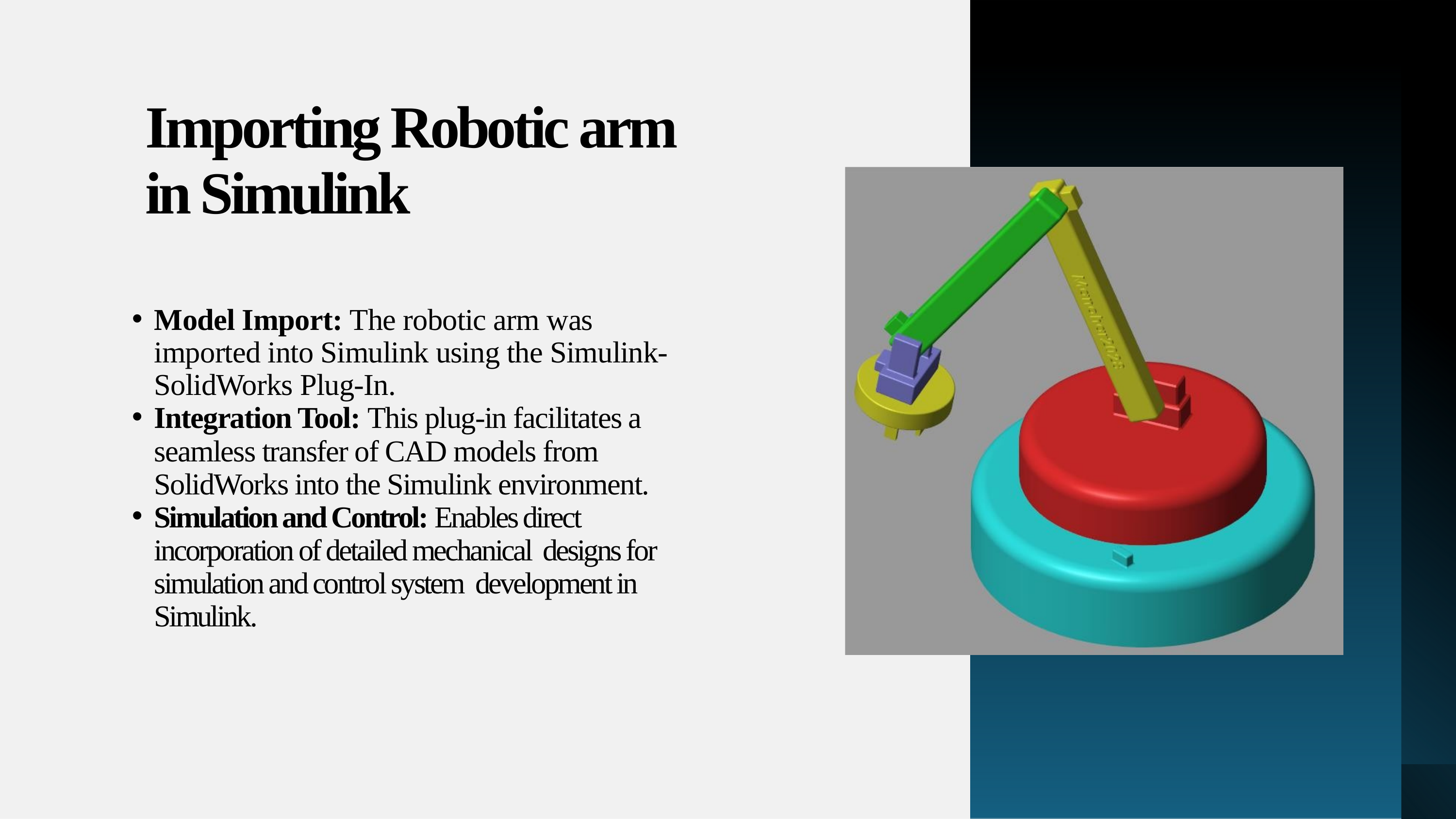

Importing Robotic arm  in Simulink

Model Import: The robotic arm was  imported into Simulink using the Simulink-  SolidWorks Plug-In.
Integration Tool: This plug-in facilitates a  seamless transfer of CAD models from  SolidWorks into the Simulink environment.
Simulation and Control: Enables direct  incorporation of detailed mechanical  designs for simulation and control system  development in Simulink.